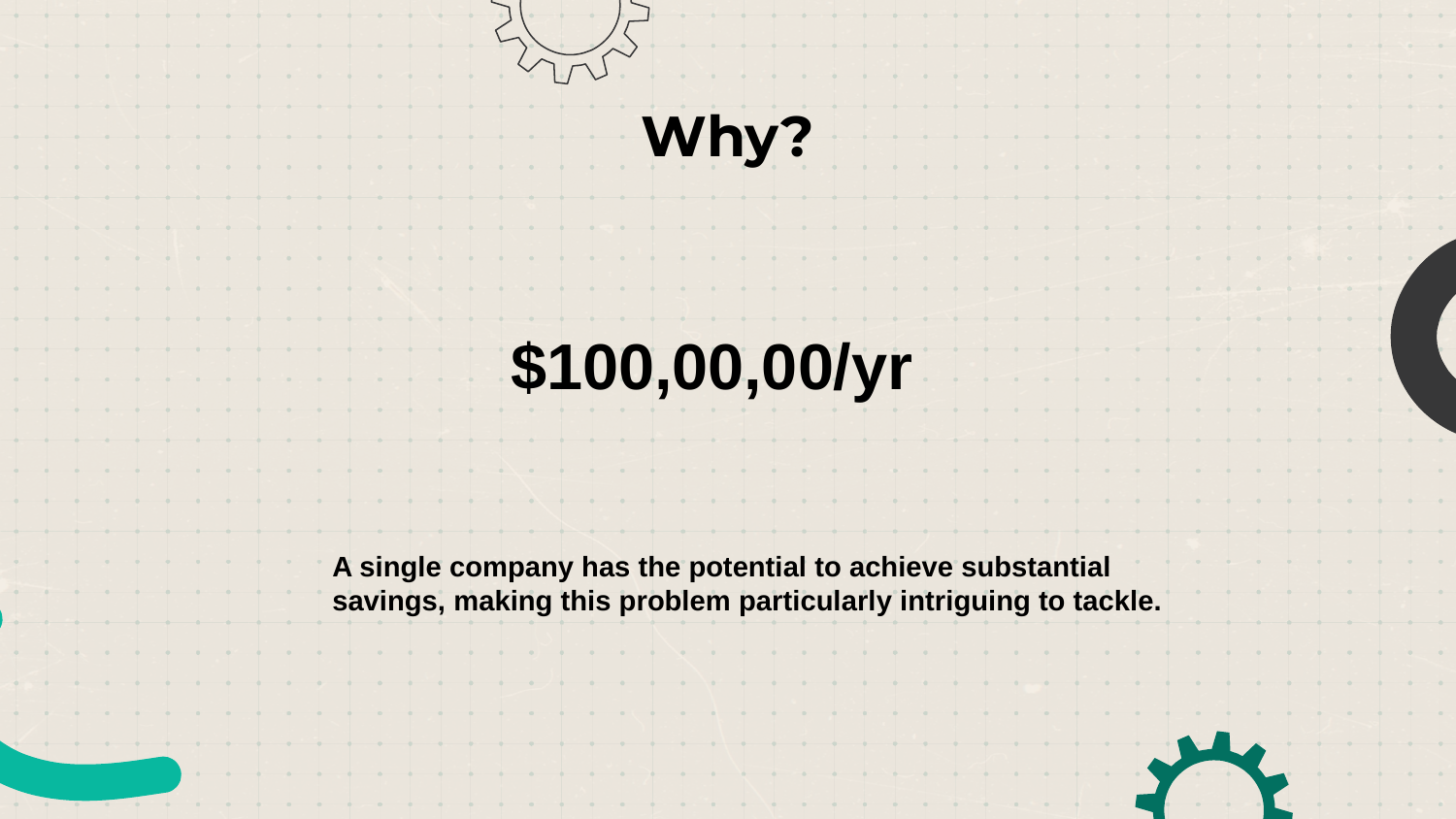

# Why?
$100,00,00/yr
A single company has the potential to achieve substantial savings, making this problem particularly intriguing to tackle.